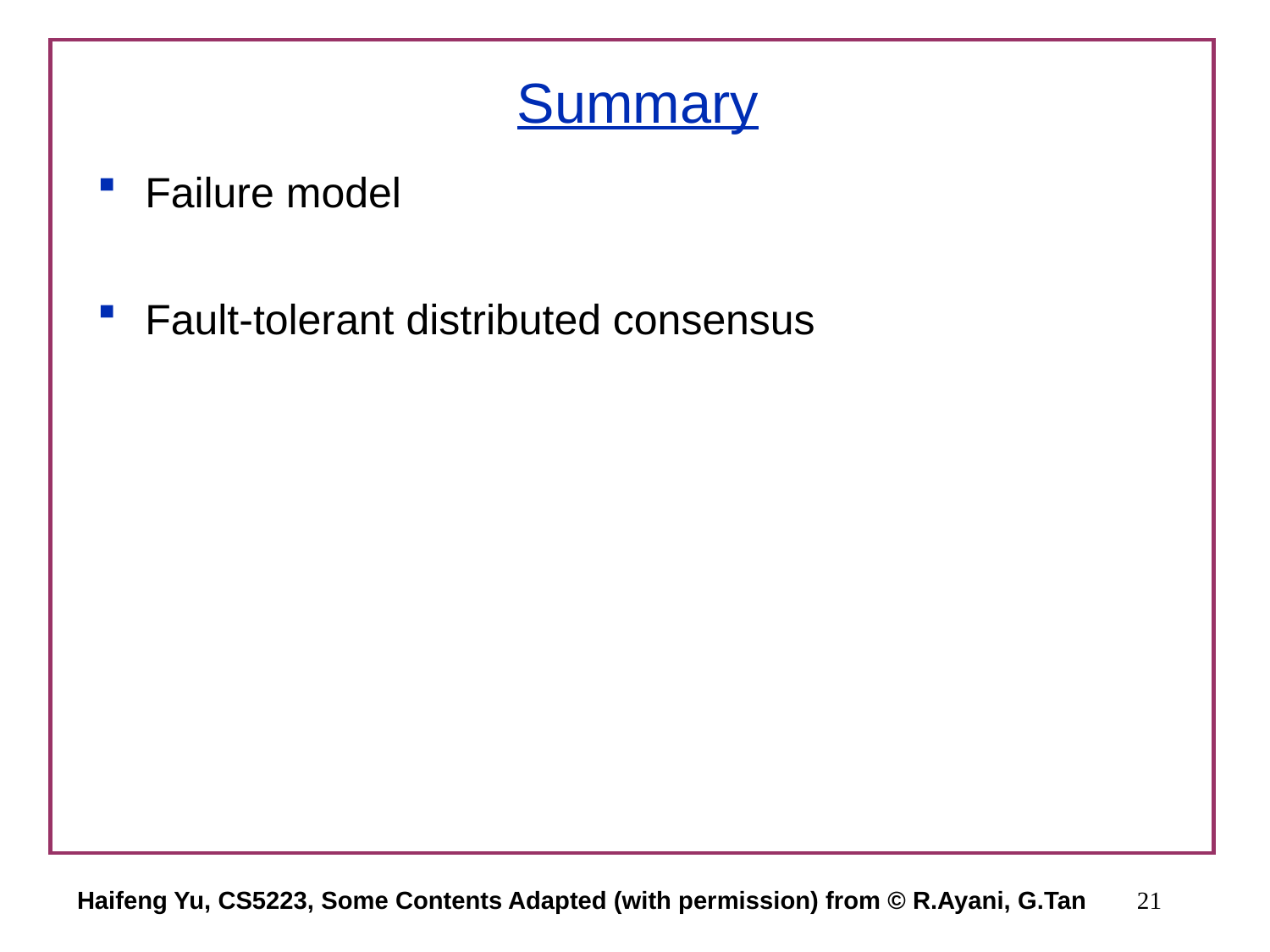

# Summary
Failure model

Fault-tolerant distributed consensus

Haifeng Yu, CS5223, Some Contents Adapted (with permission) from © R.Ayani, G.Tan
21